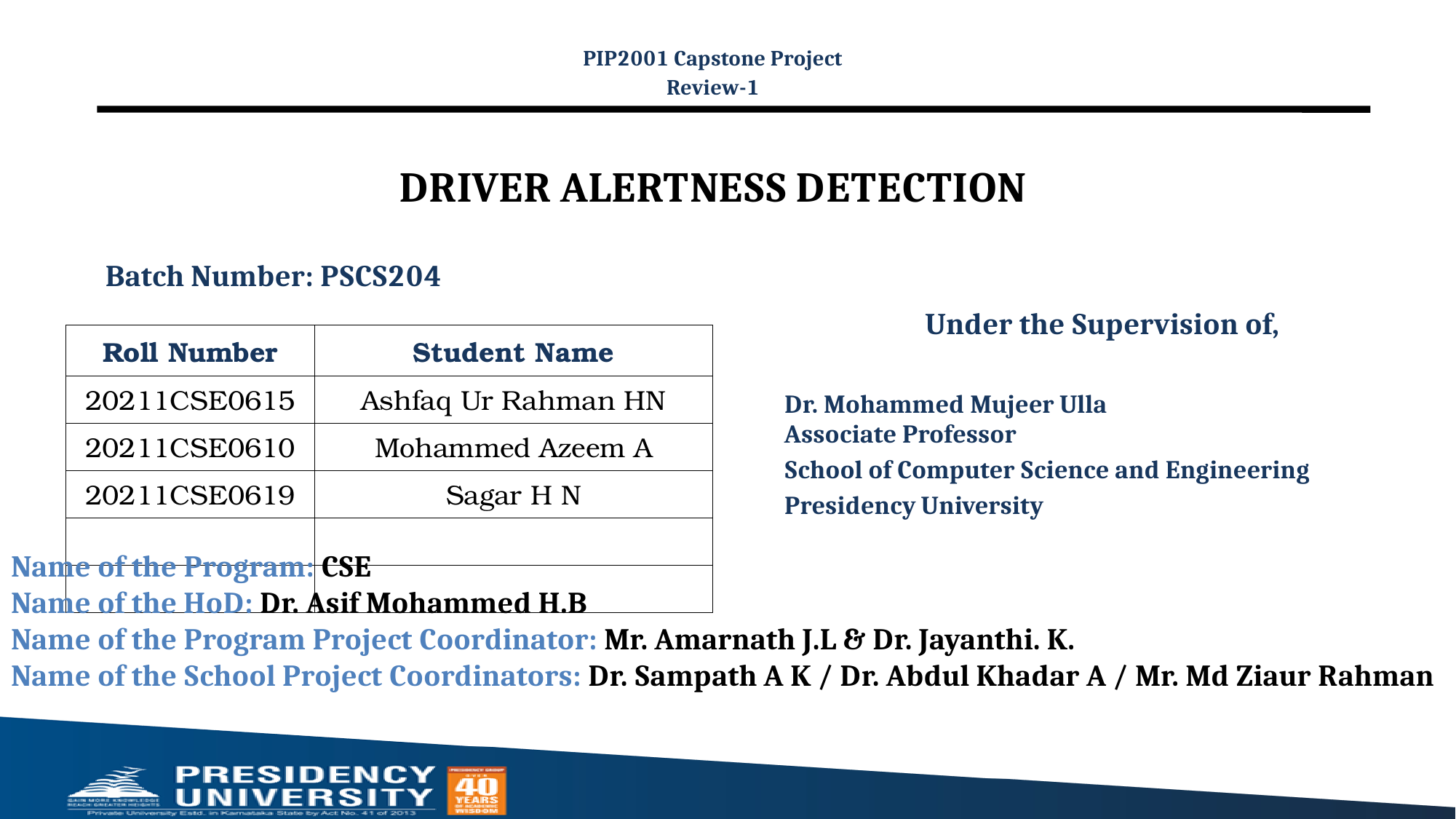

PIP2001 Capstone Project
Review-1
# DRIVER ALERTNESS DETECTION
Batch Number: PSCS204

Under the Supervision of,

Dr. Mohammed Mujeer Ulla                                       Associate Professor
School of Computer Science and Engineering
Presidency University

| Roll Number | Student Name |
| --- | --- |
| 20211CSE0615 | Ashfaq Ur Rahman HN |
| 20211CSE0610 | Mohammed Azeem A |
| 20211CSE0619 | Sagar H N |
|  |  |
|  |  |
Name of the Program: CSE
Name of the HoD: Dr. Asif Mohammed H.B
Name of the Program Project Coordinator: Mr. Amarnath J.L & Dr. Jayanthi. K.
Name of the School Project Coordinators: Dr. Sampath A K / Dr. Abdul Khadar A / Mr. Md Ziaur Rahman